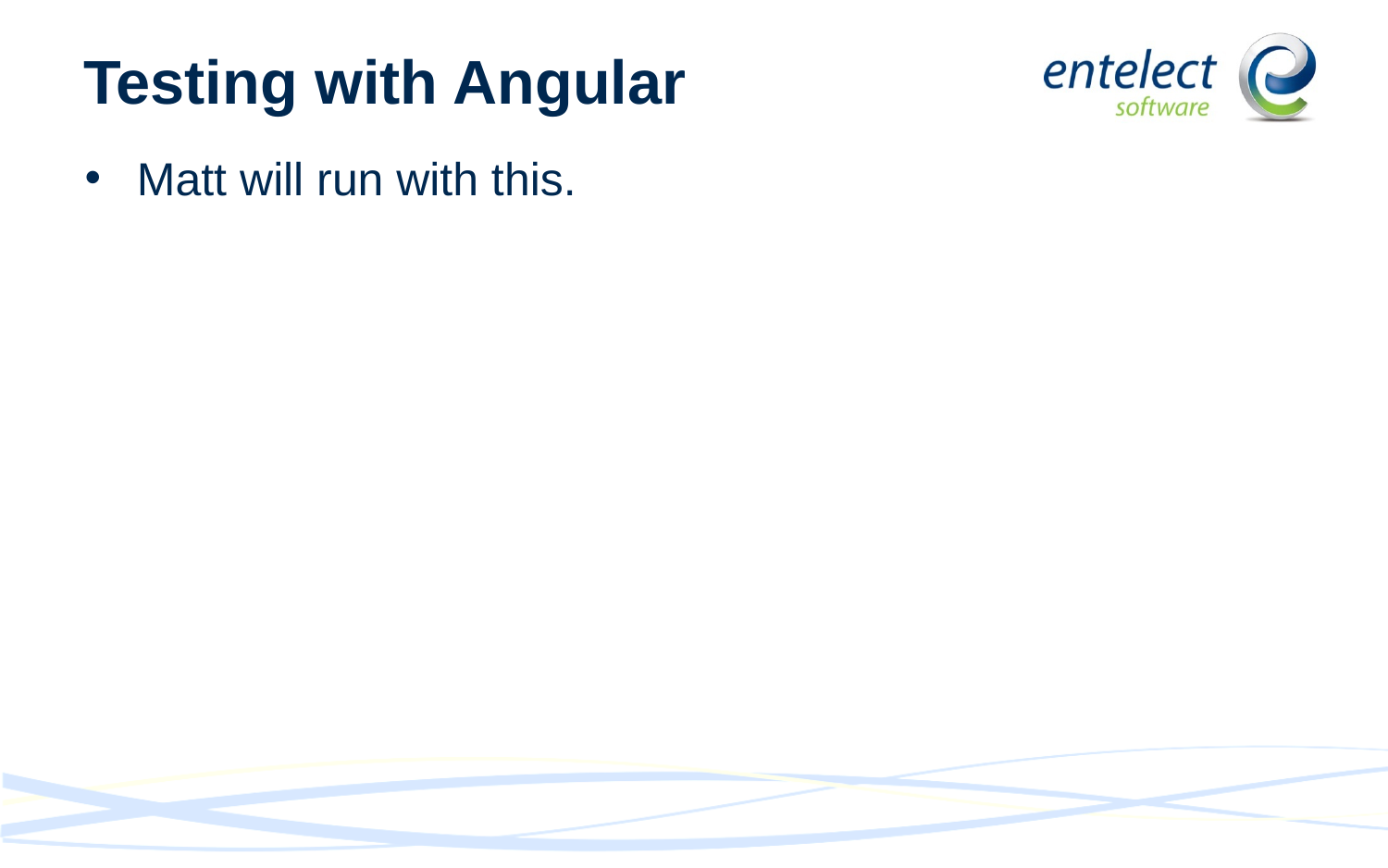

# Testing with Angular
Matt will run with this.